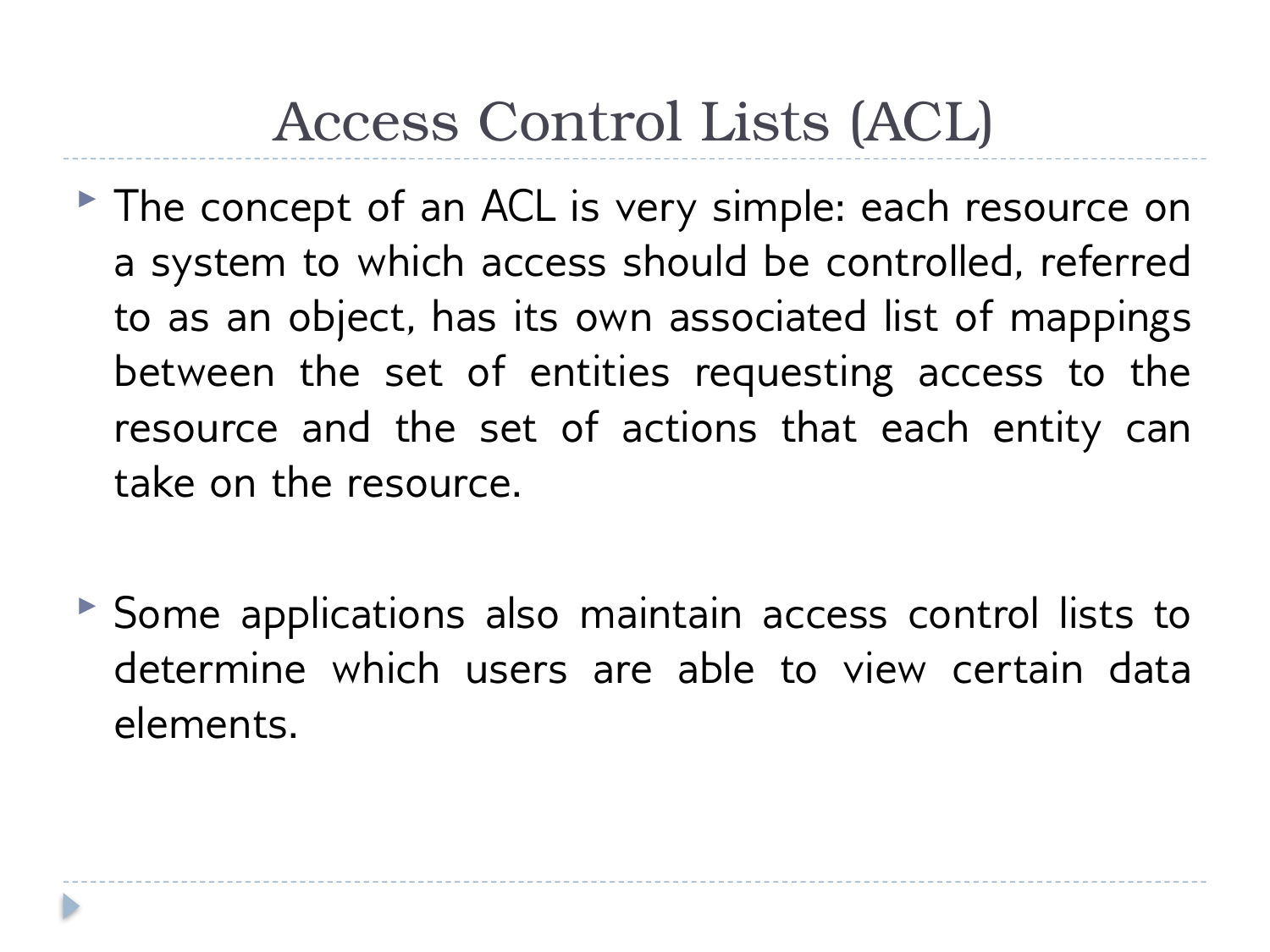

# Access Control Lists (ACL)
The concept of an ACL is very simple: each resource on a system to which access should be controlled, referred to as an object, has its own associated list of mappings between the set of entities requesting access to the resource and the set of actions that each entity can take on the resource.

Some applications also maintain access control lists to determine which users are able to view certain data elements.